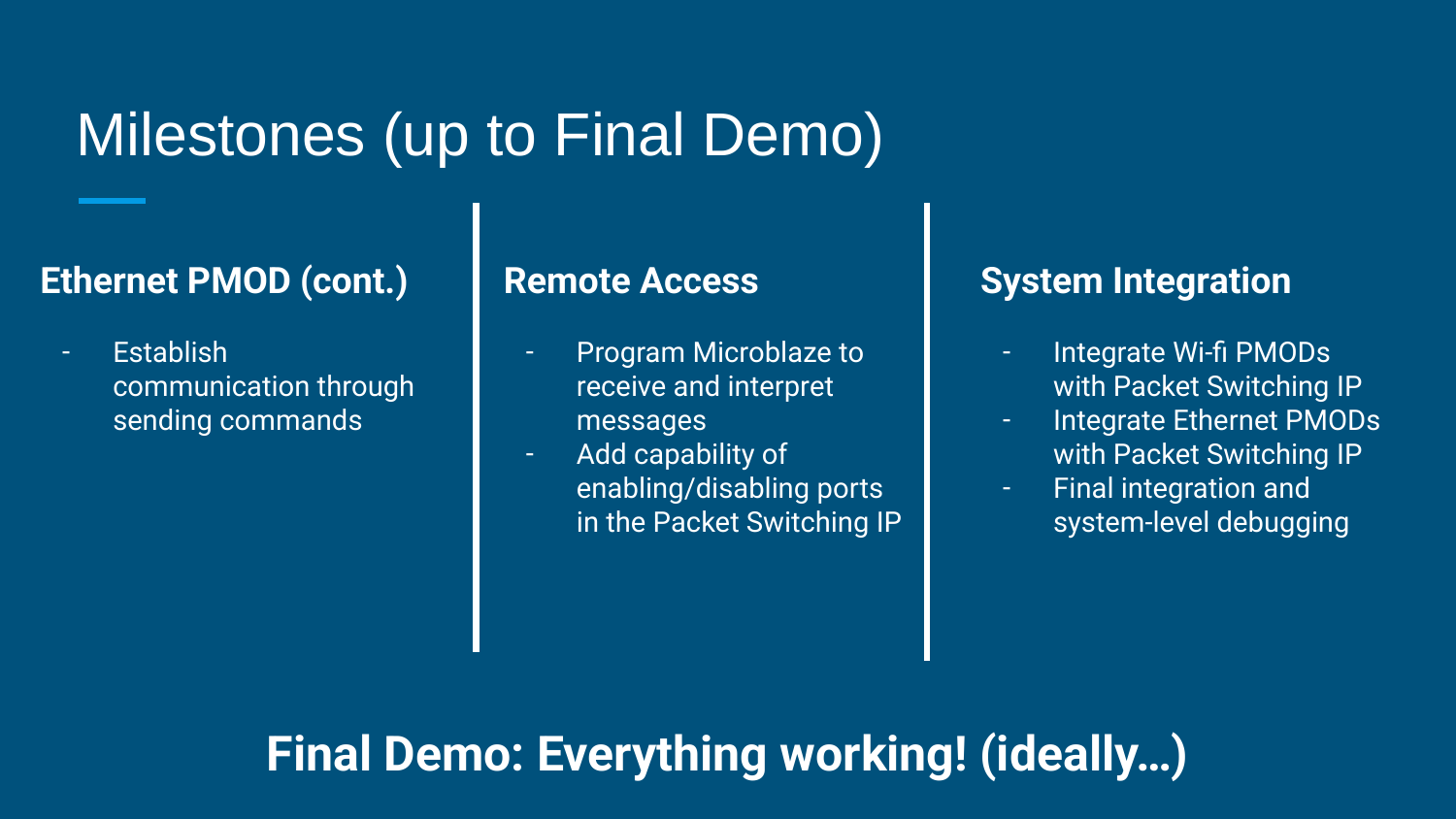

# Milestones (up to Final Demo)
Ethernet PMOD (cont.)

Establish communication through sending commands
Remote Access

Program Microblaze to receive and interpret messages
Add capability of enabling/disabling ports in the Packet Switching IP

System Integration

Integrate Wi-fi PMODs with Packet Switching IP
Integrate Ethernet PMODs with Packet Switching IP
Final integration and system-level debugging

              Final Demo: Everything working! (ideally…)